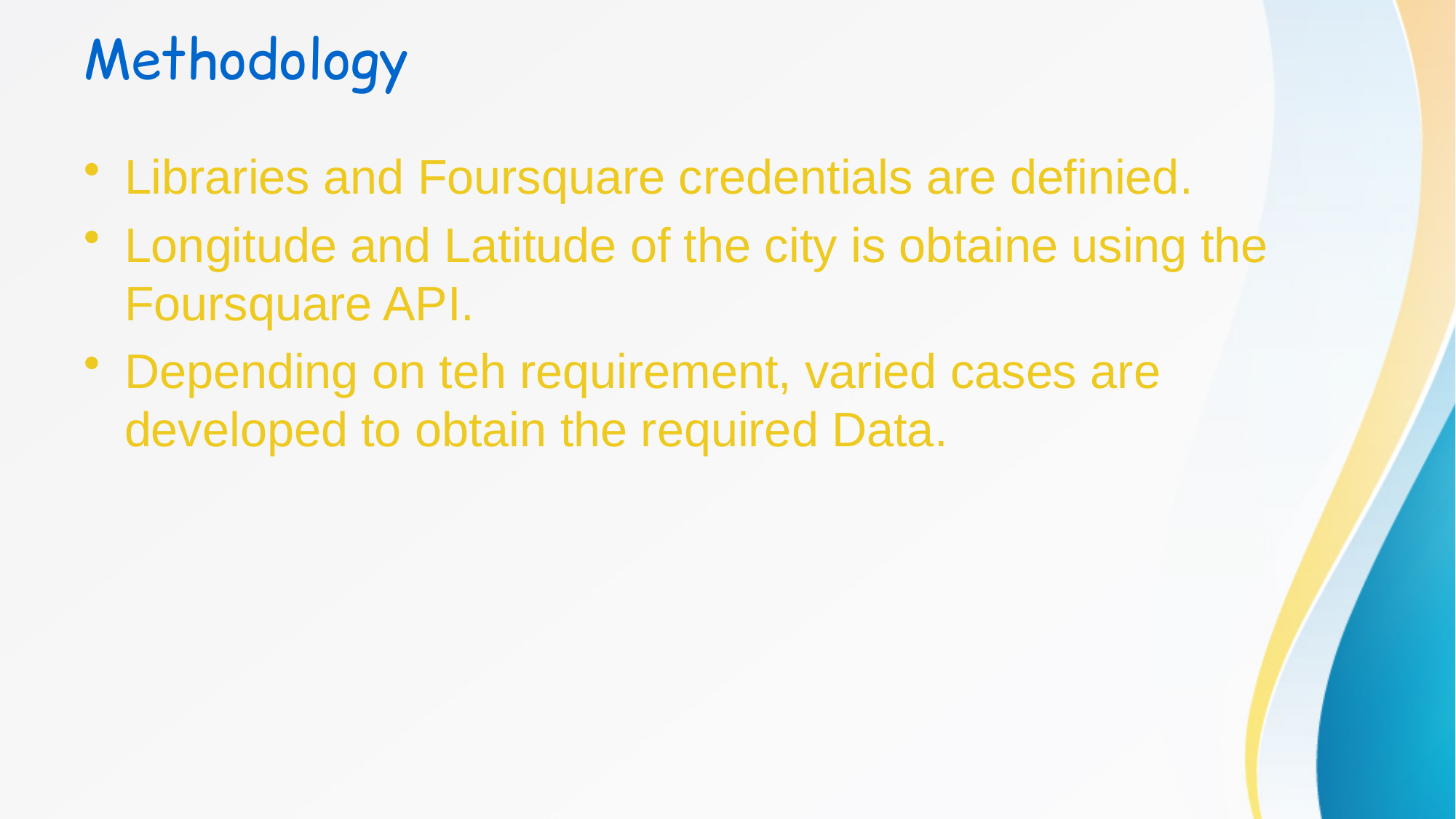

# Methodology
Libraries and Foursquare credentials are definied.
Longitude and Latitude of the city is obtaine using the Foursquare API.
Depending on teh requirement, varied cases are developed to obtain the required Data.